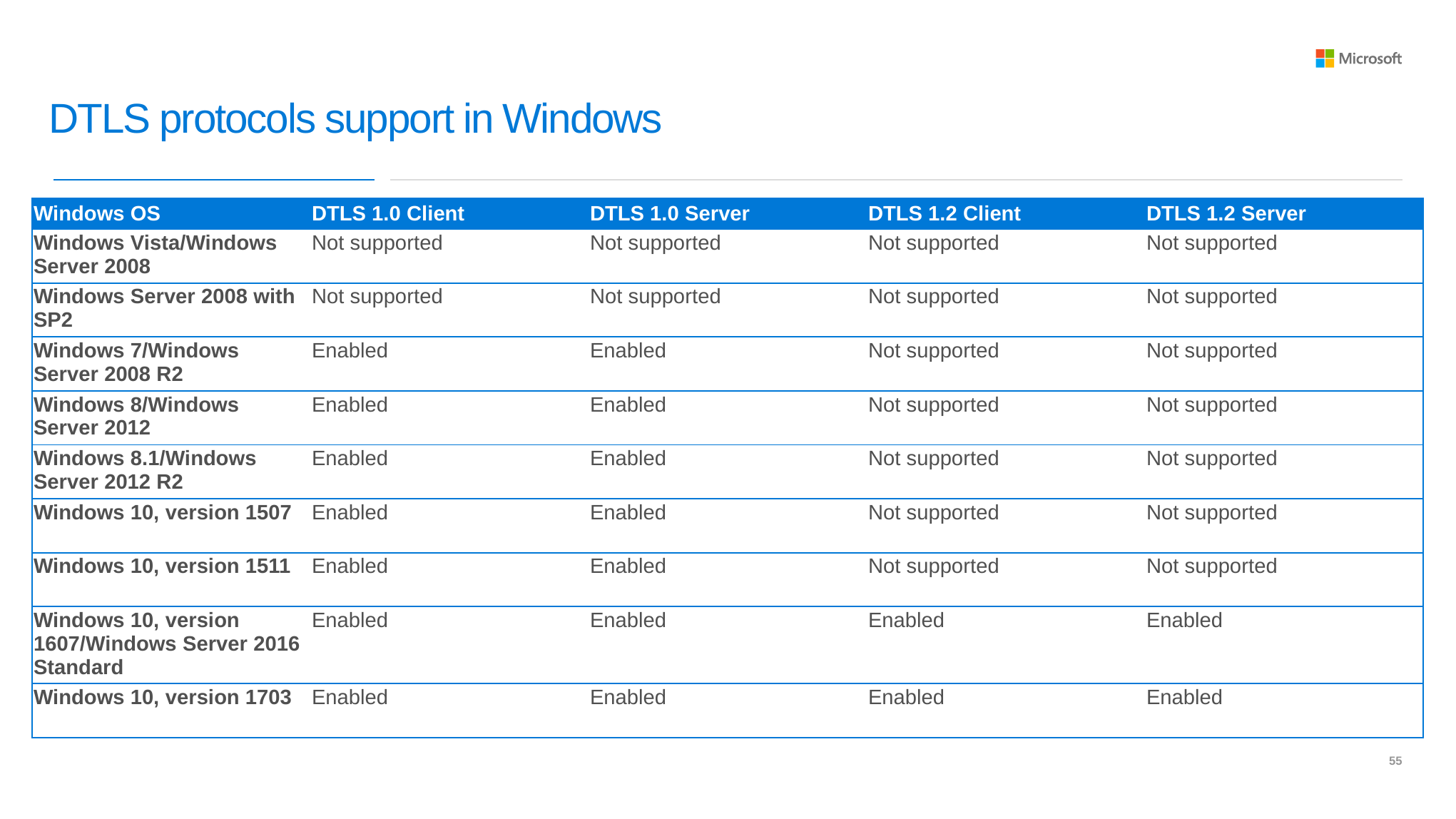

# DTLS protocols support in Windows
| Windows OS | DTLS 1.0 Client | DTLS 1.0 Server | DTLS 1.2 Client | DTLS 1.2 Server |
| --- | --- | --- | --- | --- |
| Windows Vista/Windows Server 2008 | Not supported | Not supported | Not supported | Not supported |
| Windows Server 2008 with SP2 | Not supported | Not supported | Not supported | Not supported |
| Windows 7/Windows Server 2008 R2 | Enabled | Enabled | Not supported | Not supported |
| Windows 8/Windows Server 2012 | Enabled | Enabled | Not supported | Not supported |
| Windows 8.1/Windows Server 2012 R2 | Enabled | Enabled | Not supported | Not supported |
| Windows 10, version 1507 | Enabled | Enabled | Not supported | Not supported |
| Windows 10, version 1511 | Enabled | Enabled | Not supported | Not supported |
| Windows 10, version 1607/Windows Server 2016 Standard | Enabled | Enabled | Enabled | Enabled |
| Windows 10, version 1703 | Enabled | Enabled | Enabled | Enabled |
55